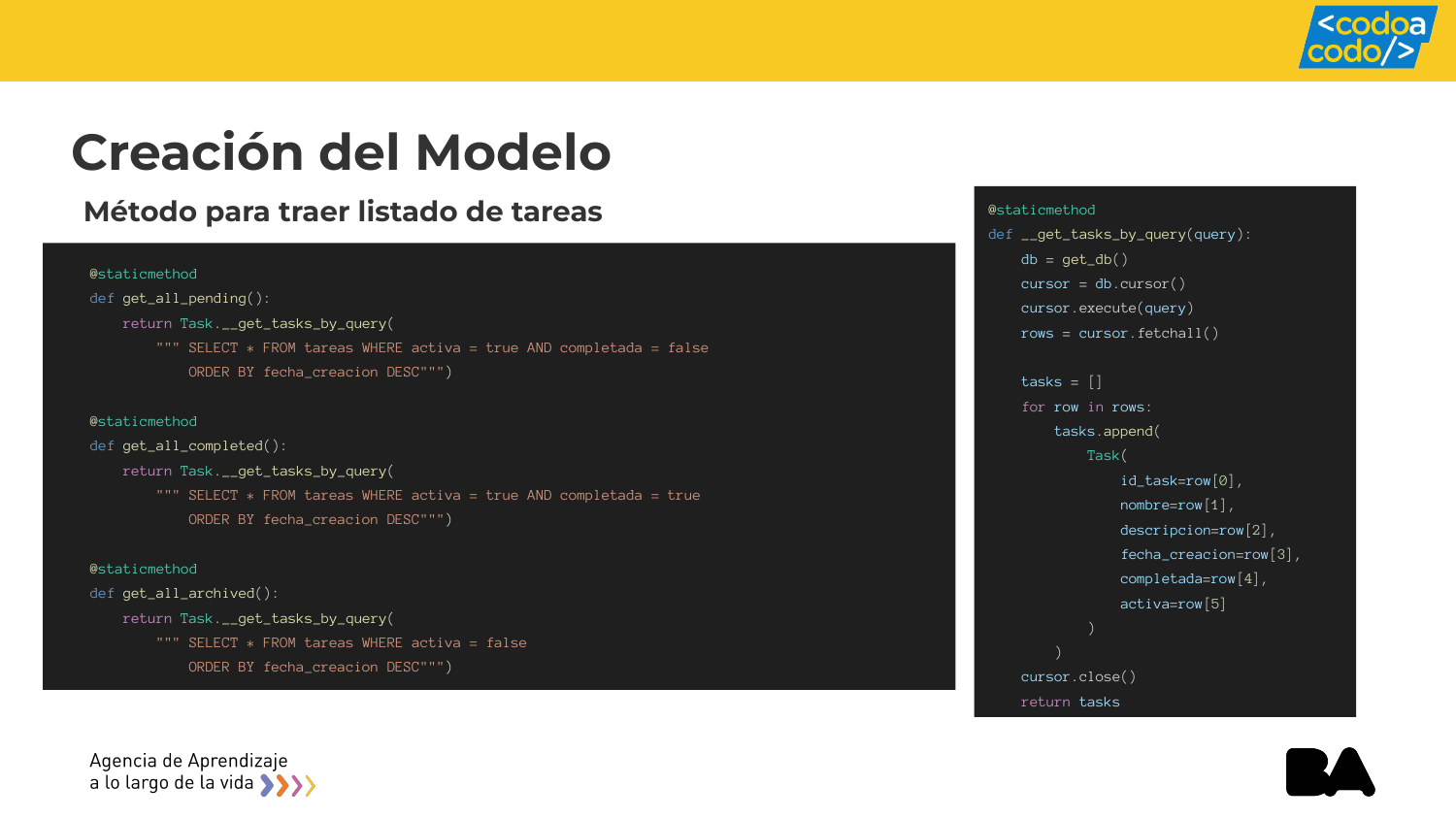

Creación del Modelo
Método para traer listado de tareas
@staticmethod
def __get_tasks_by_query(query):
    db = get_db()
    cursor = db.cursor()
    cursor.execute(query)
    rows = cursor.fetchall()

    tasks = []
    for row in rows:
        tasks.append(
            Task(
                id_task=row[0],
                nombre=row[1],
                descripcion=row[2],
                fecha_creacion=row[3],
                completada=row[4],
                activa=row[5]
            )
        )
    cursor.close()
    return tasks
    @staticmethod
    def get_all_pending():
        return Task.__get_tasks_by_query(
            """ SELECT * FROM tareas WHERE activa = true AND completada = false
                ORDER BY fecha_creacion DESC""")

    @staticmethod
    def get_all_completed():
        return Task.__get_tasks_by_query(
            """ SELECT * FROM tareas WHERE activa = true AND completada = true
                ORDER BY fecha_creacion DESC""")

    @staticmethod
    def get_all_archived():
        return Task.__get_tasks_by_query(
            """ SELECT * FROM tareas WHERE activa = false
                ORDER BY fecha_creacion DESC""")